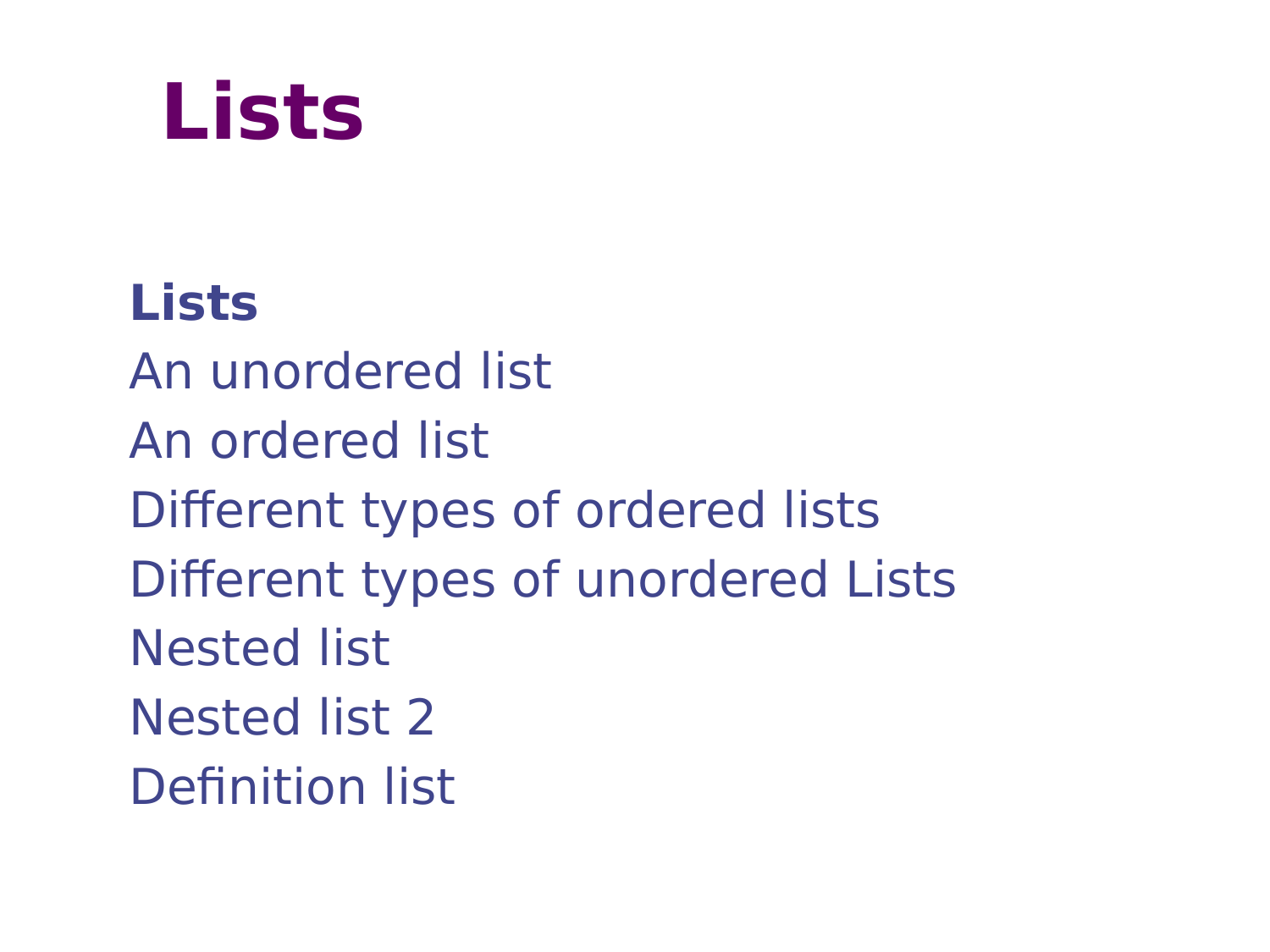

# Lists
Lists
An unordered list
An ordered list
Different types of ordered lists
Different types of unordered Lists
Nested list
Nested list 2
Definition list